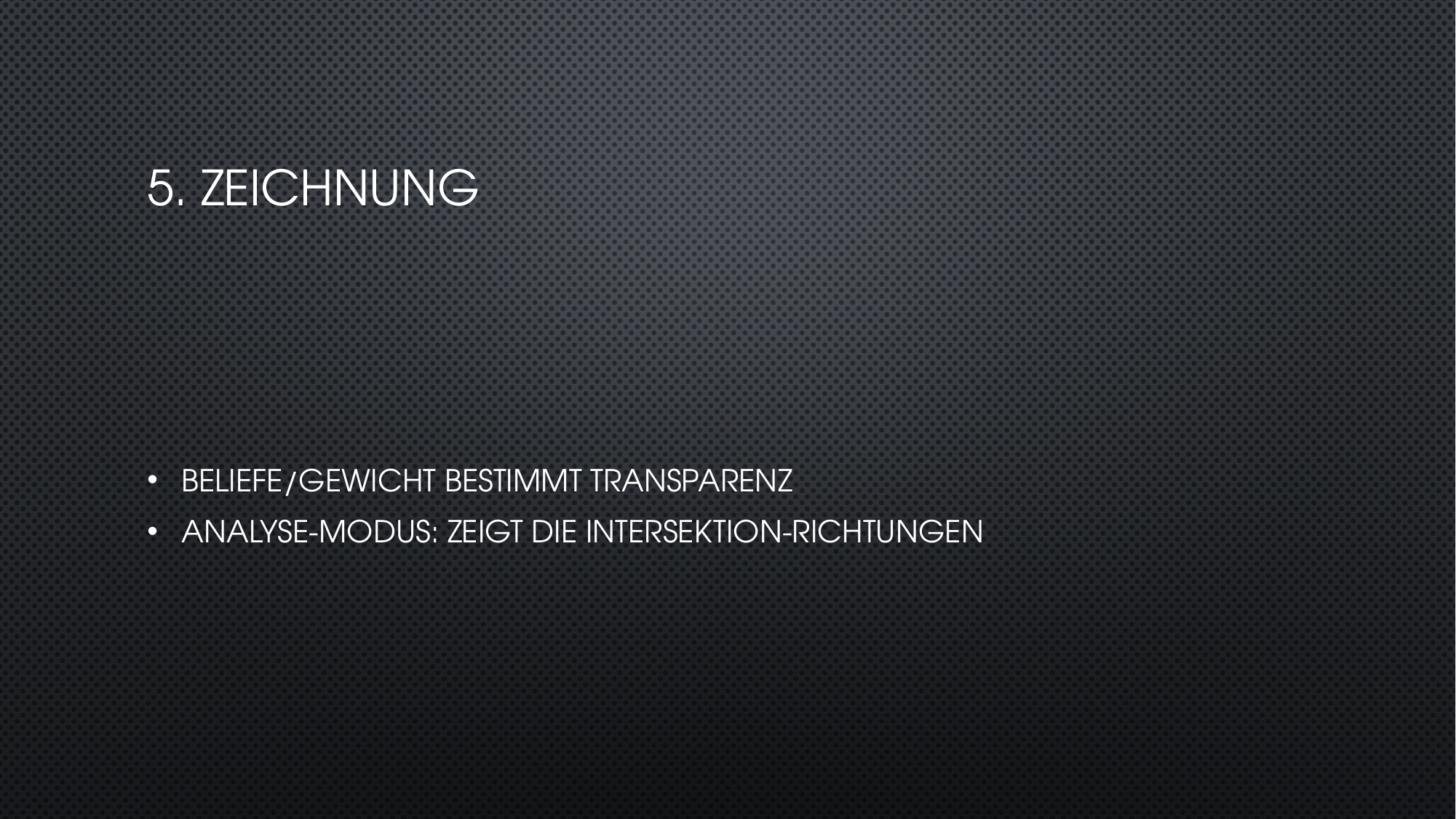

# 5. Zeichnung
Beliefe/Gewicht bestimmt Transparenz
Analyse-Modus: Zeigt die Intersektion-Richtungen